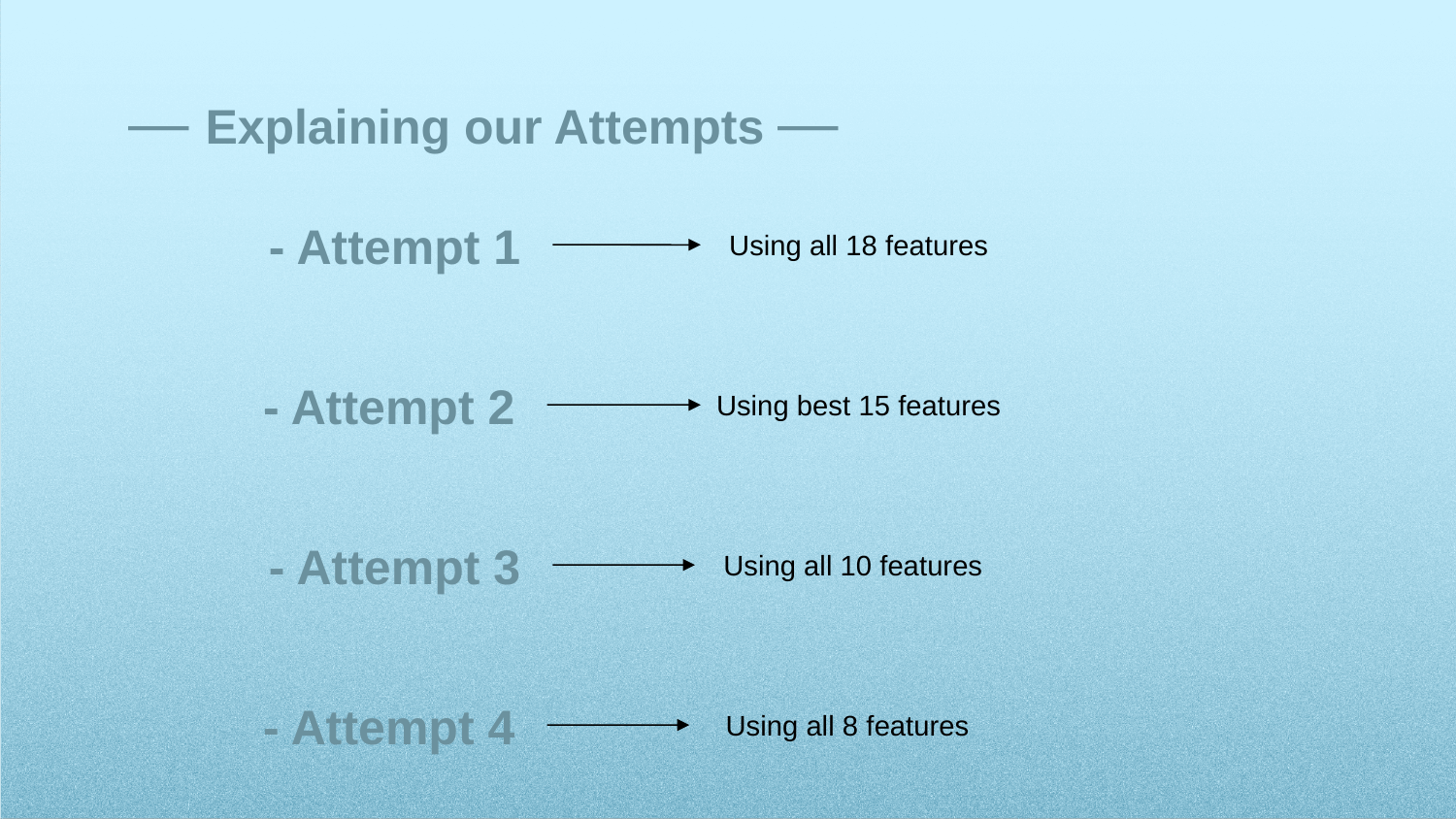

# — Explaining our Attempts —
- Attempt 1
Using all 18 features
- Attempt 2
Using best 15 features
- Attempt 3
Using all 10 features
- Attempt 4
Using all 8 features